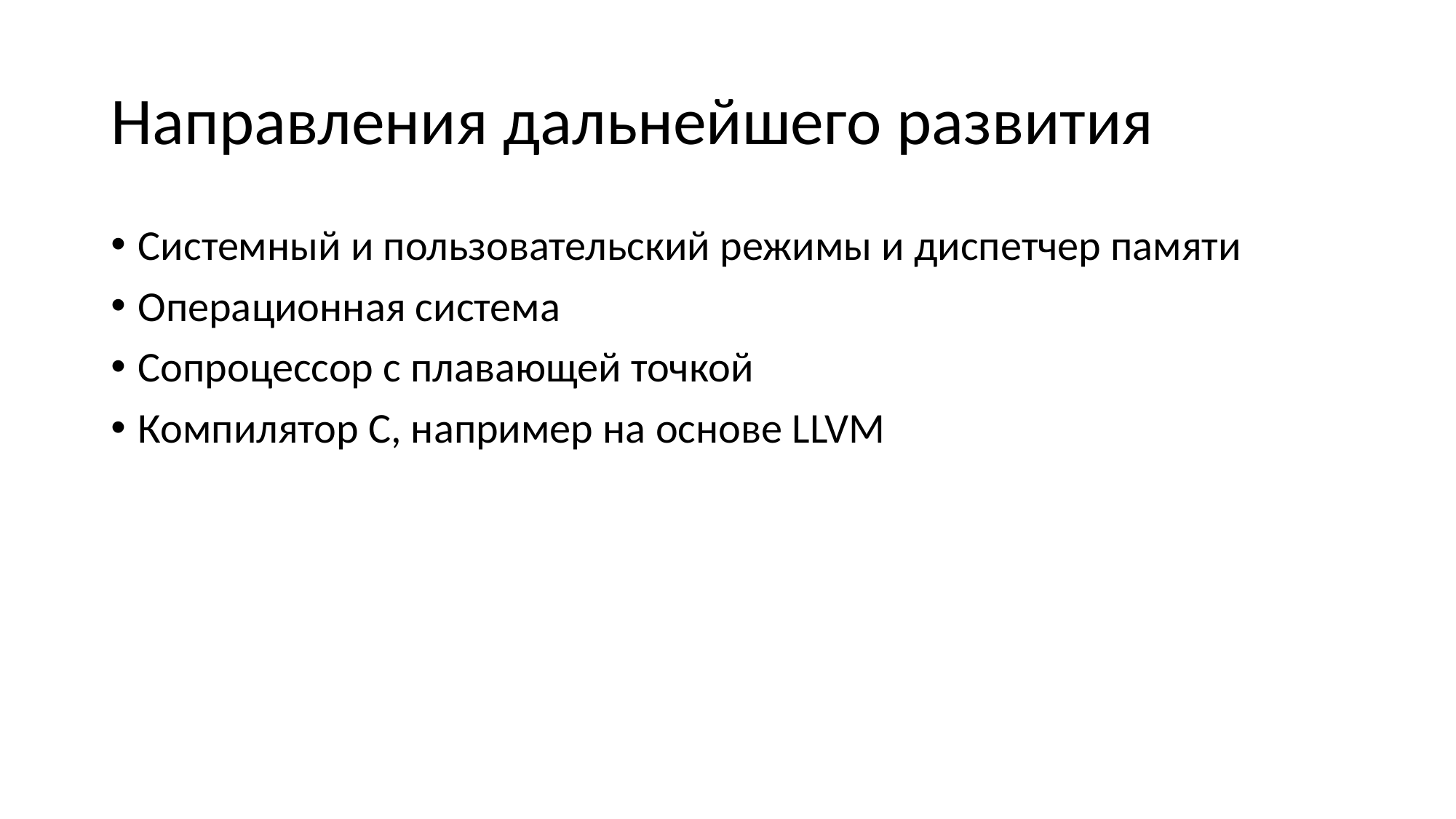

# Направления дальнейшего развития
Системный и пользовательский режимы и диспетчер памяти
Операционная система
Сопроцессор с плавающей точкой
Компилятор C, например на основе LLVM